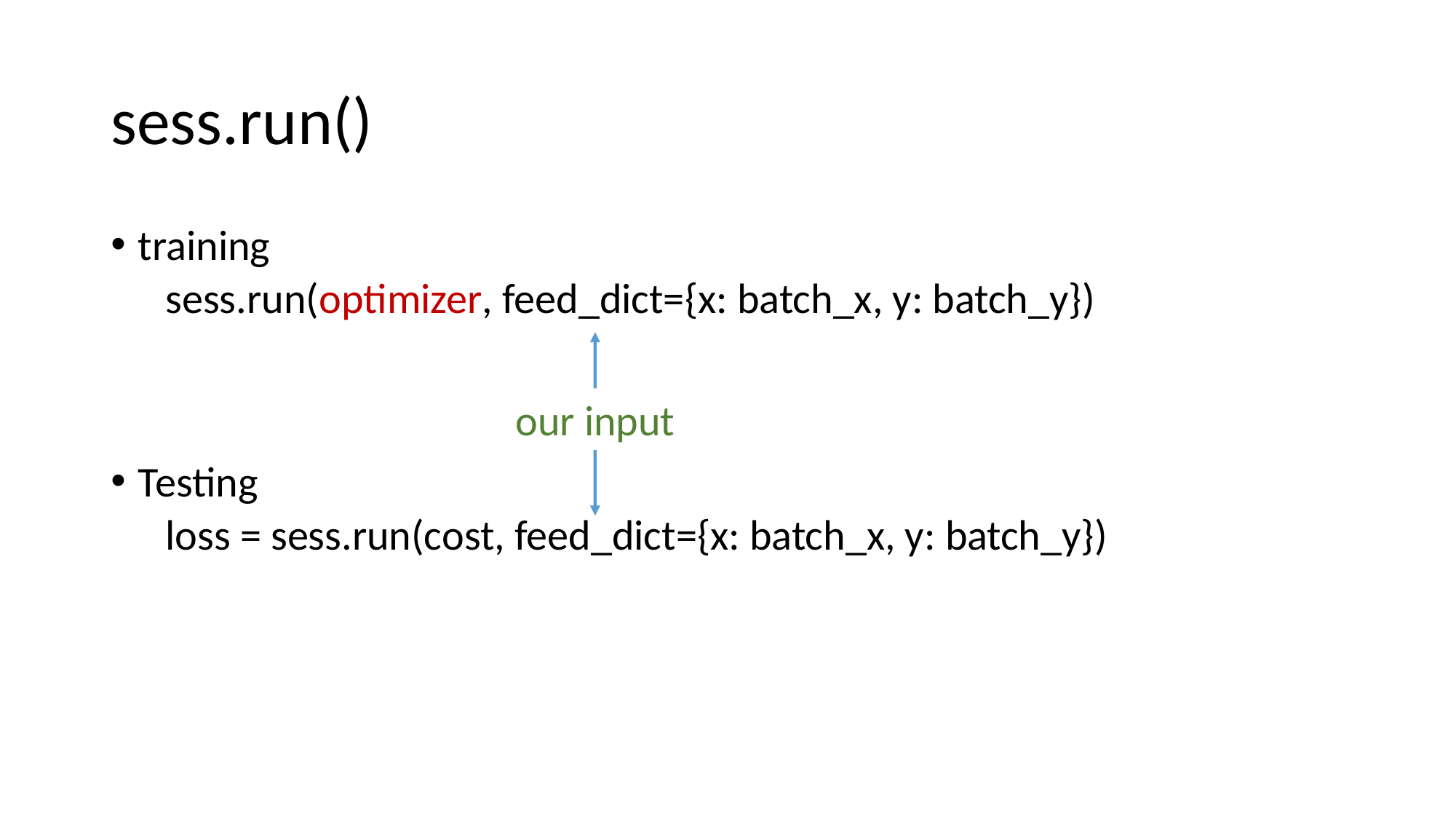

# sess.run()
training
sess.run(optimizer, feed_dict={x: batch_x, y: batch_y})

Testing
loss = sess.run(cost, feed_dict={x: batch_x, y: batch_y})
our input